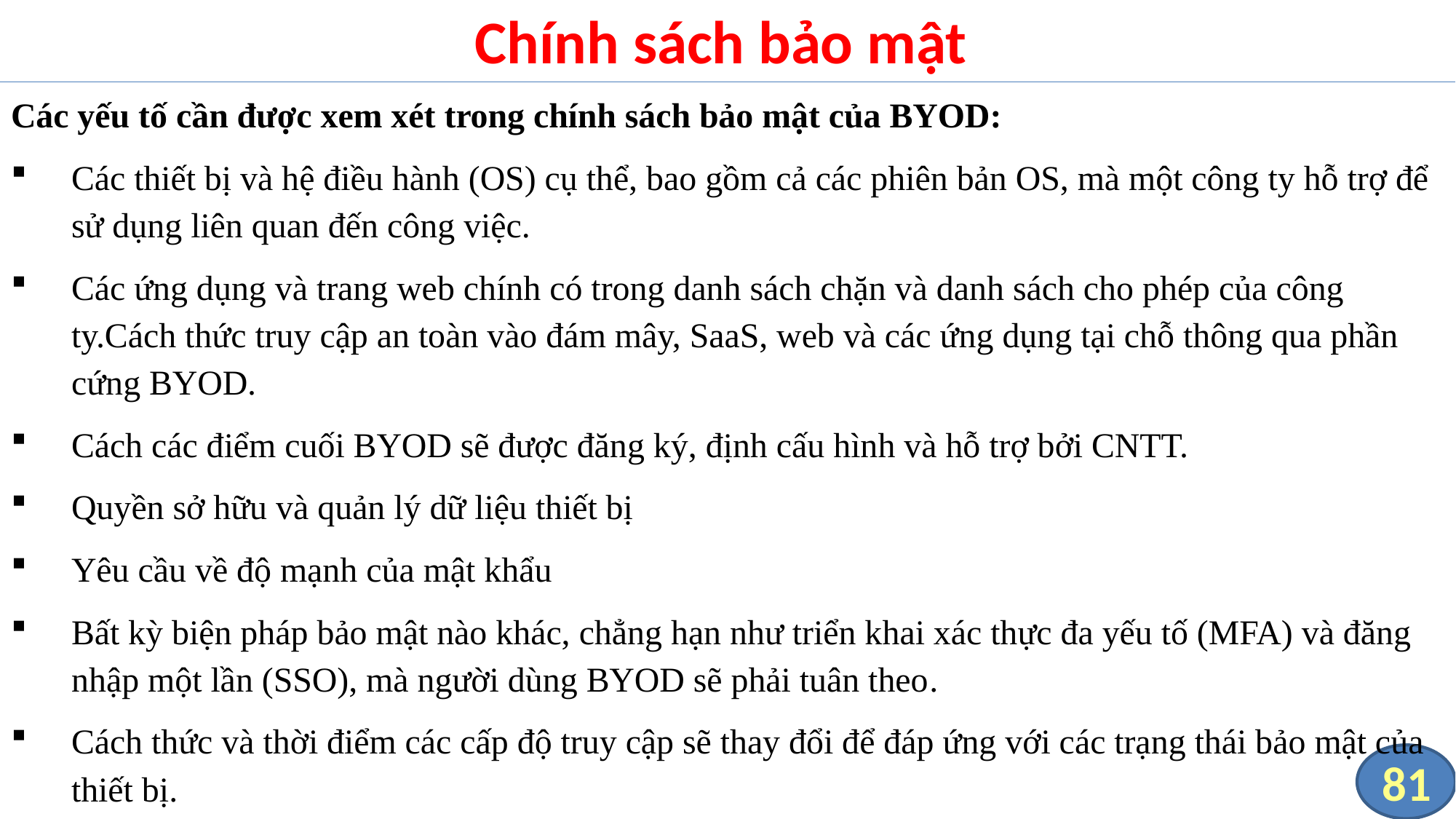

# Chính sách bảo mật
Các yếu tố cần được xem xét trong chính sách bảo mật của BYOD:
Các thiết bị và hệ điều hành (OS) cụ thể, bao gồm cả các phiên bản OS, mà một công ty hỗ trợ để sử dụng liên quan đến công việc.
Các ứng dụng và trang web chính có trong danh sách chặn và danh sách cho phép của công ty.Cách thức truy cập an toàn vào đám mây, SaaS, web và các ứng dụng tại chỗ thông qua phần cứng BYOD.
Cách các điểm cuối BYOD sẽ được đăng ký, định cấu hình và hỗ trợ bởi CNTT.
Quyền sở hữu và quản lý dữ liệu thiết bị
Yêu cầu về độ mạnh của mật khẩu
Bất kỳ biện pháp bảo mật nào khác, chẳng hạn như triển khai xác thực đa yếu tố (MFA) và đăng nhập một lần (SSO), mà người dùng BYOD sẽ phải tuân theo.
Cách thức và thời điểm các cấp độ truy cập sẽ thay đổi để đáp ứng với các trạng thái bảo mật của thiết bị.
81